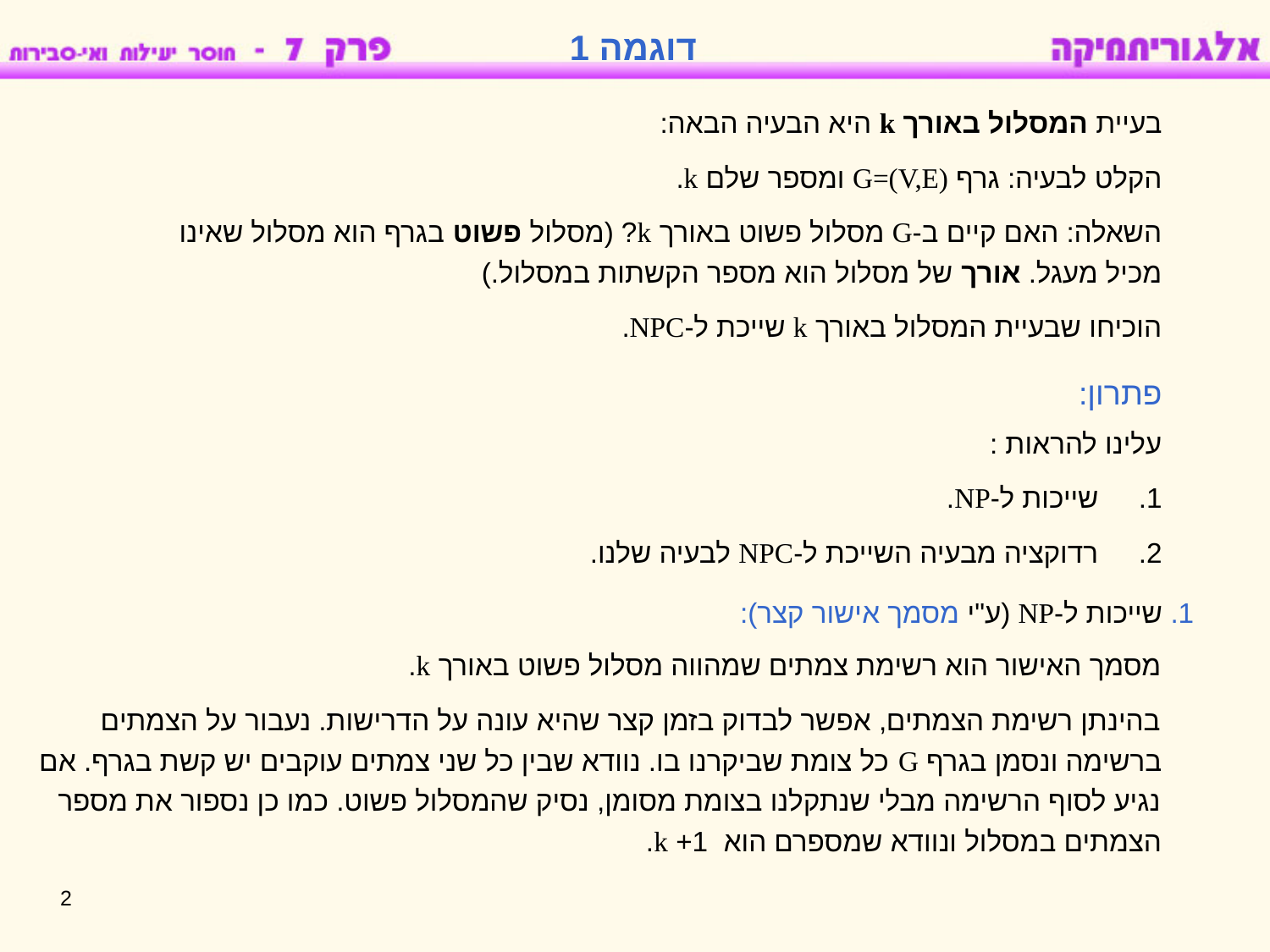

דוגמה 1
בעיית המסלול באורך k היא הבעיה הבאה:
הקלט לבעיה: גרף G=(V,E) ומספר שלם k.
השאלה: האם קיים ב-G מסלול פשוט באורך k? (מסלול פשוט בגרף הוא מסלול שאינו מכיל מעגל. אורך של מסלול הוא מספר הקשתות במסלול.)
הוכיחו שבעיית המסלול באורך k שייכת ל-NPC.
פתרון:
עלינו להראות :
שייכות ל-NP.
רדוקציה מבעיה השייכת ל-NPC לבעיה שלנו.
1. שייכות ל-NP (ע"י מסמך אישור קצר):
מסמך האישור הוא רשימת צמתים שמהווה מסלול פשוט באורך k.
בהינתן רשימת הצמתים, אפשר לבדוק בזמן קצר שהיא עונה על הדרישות. נעבור על הצמתים ברשימה ונסמן בגרף G כל צומת שביקרנו בו. נוודא שבין כל שני צמתים עוקבים יש קשת בגרף. אם נגיע לסוף הרשימה מבלי שנתקלנו בצומת מסומן, נסיק שהמסלול פשוט. כמו כן נספור את מספר הצמתים במסלול ונוודא שמספרם הוא  1+ k.
2